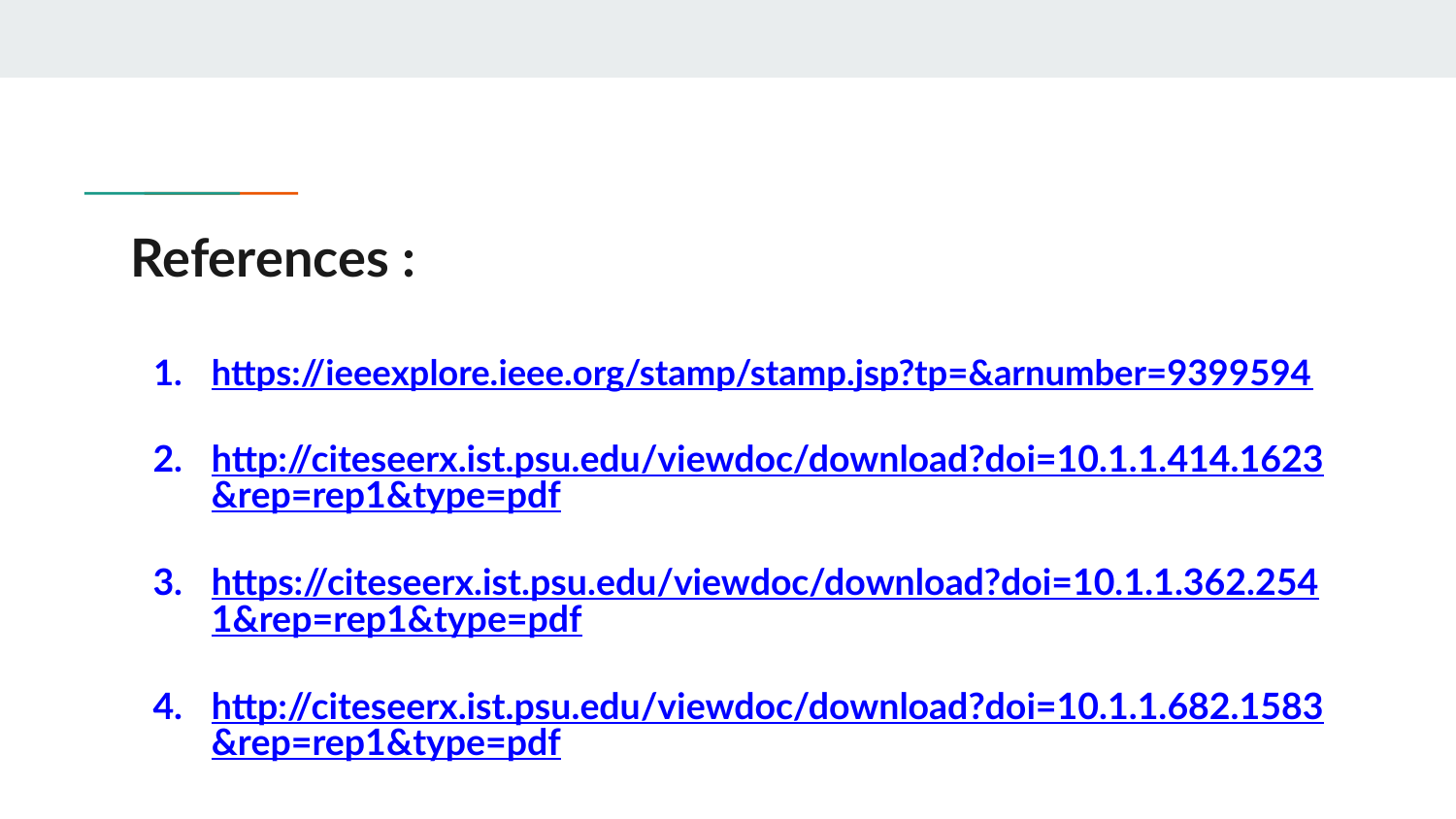

# References :

https://ieeexplore.ieee.org/stamp/stamp.jsp?tp=&arnumber=9399594

http://citeseerx.ist.psu.edu/viewdoc/download?doi=10.1.1.414.1623&rep=rep1&type=pdf

https://citeseerx.ist.psu.edu/viewdoc/download?doi=10.1.1.362.2541&rep=rep1&type=pdf

http://citeseerx.ist.psu.edu/viewdoc/download?doi=10.1.1.682.1583&rep=rep1&type=pdf